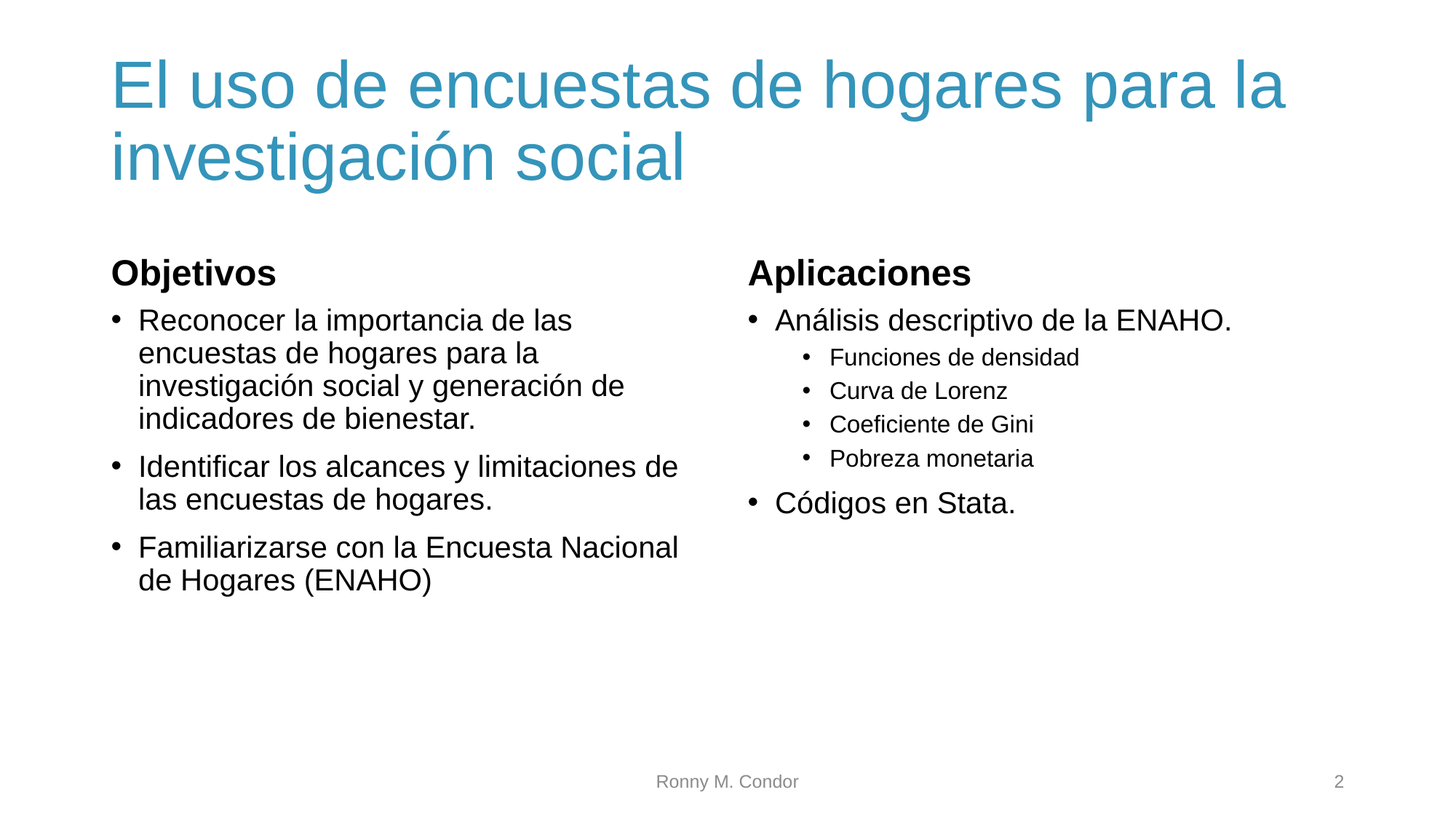

# El uso de encuestas de hogares para la investigación social
Objetivos
Aplicaciones
Reconocer la importancia de las encuestas de hogares para la investigación social y generación de indicadores de bienestar.
Identificar los alcances y limitaciones de las encuestas de hogares.
Familiarizarse con la Encuesta Nacional de Hogares (ENAHO)
Análisis descriptivo de la ENAHO.
Funciones de densidad
Curva de Lorenz
Coeficiente de Gini
Pobreza monetaria
Códigos en Stata.

Ronny M. Condor
2